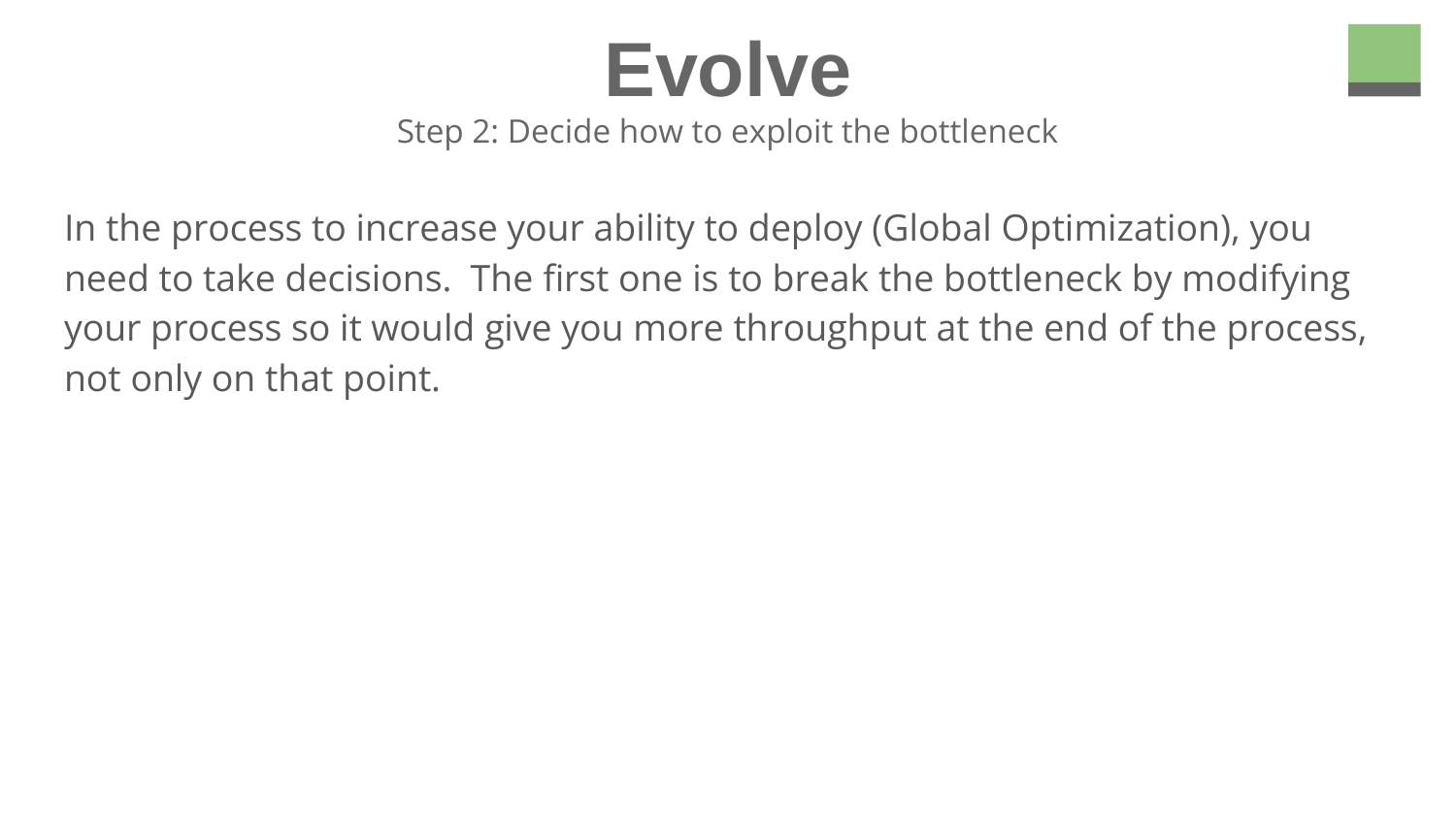

# Evolve
Step 2: Decide how to exploit the bottleneck
In the process to increase your ability to deploy (Global Optimization), you need to take decisions.  The first one is to break the bottleneck by modifying your process so it would give you more throughput at the end of the process, not only on that point.